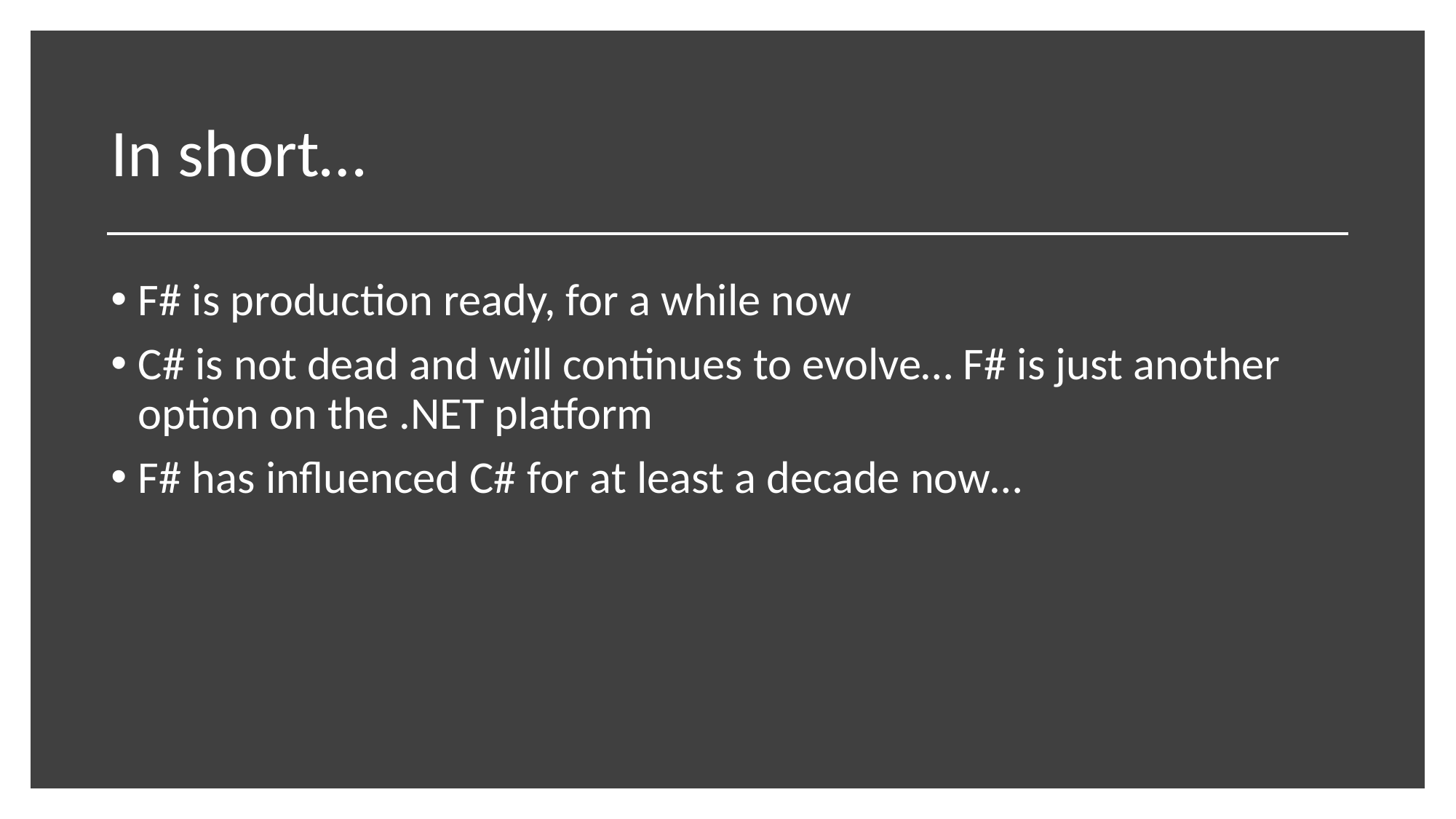

# In short…
F# is production ready, for a while now
C# is not dead and will continues to evolve… F# is just another option on the .NET platform
F# has influenced C# for at least a decade now…